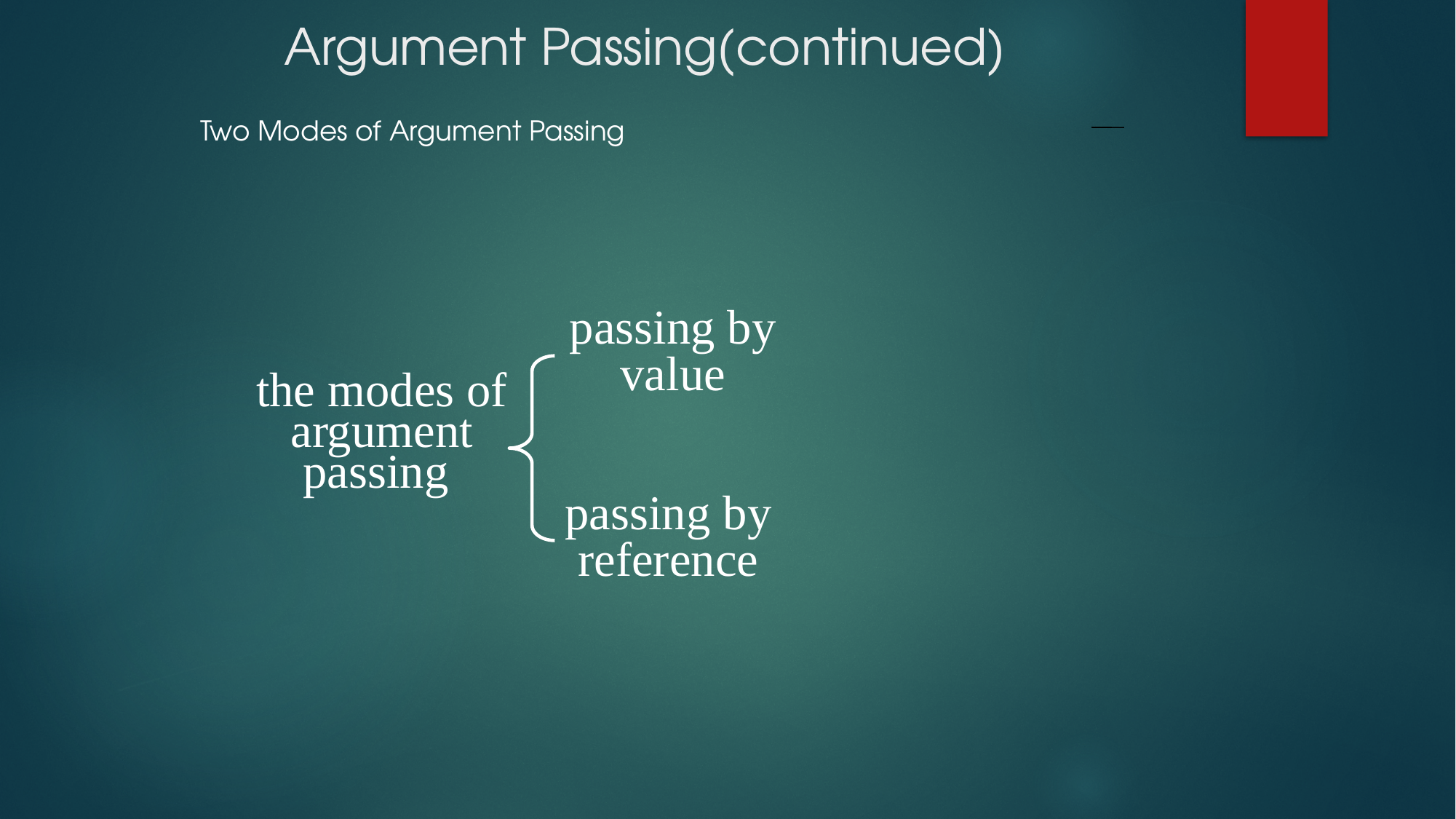

# Argument Passing(continued)
Two Modes of Argument Passing

passing by value

the modes of argument passing
passing by reference